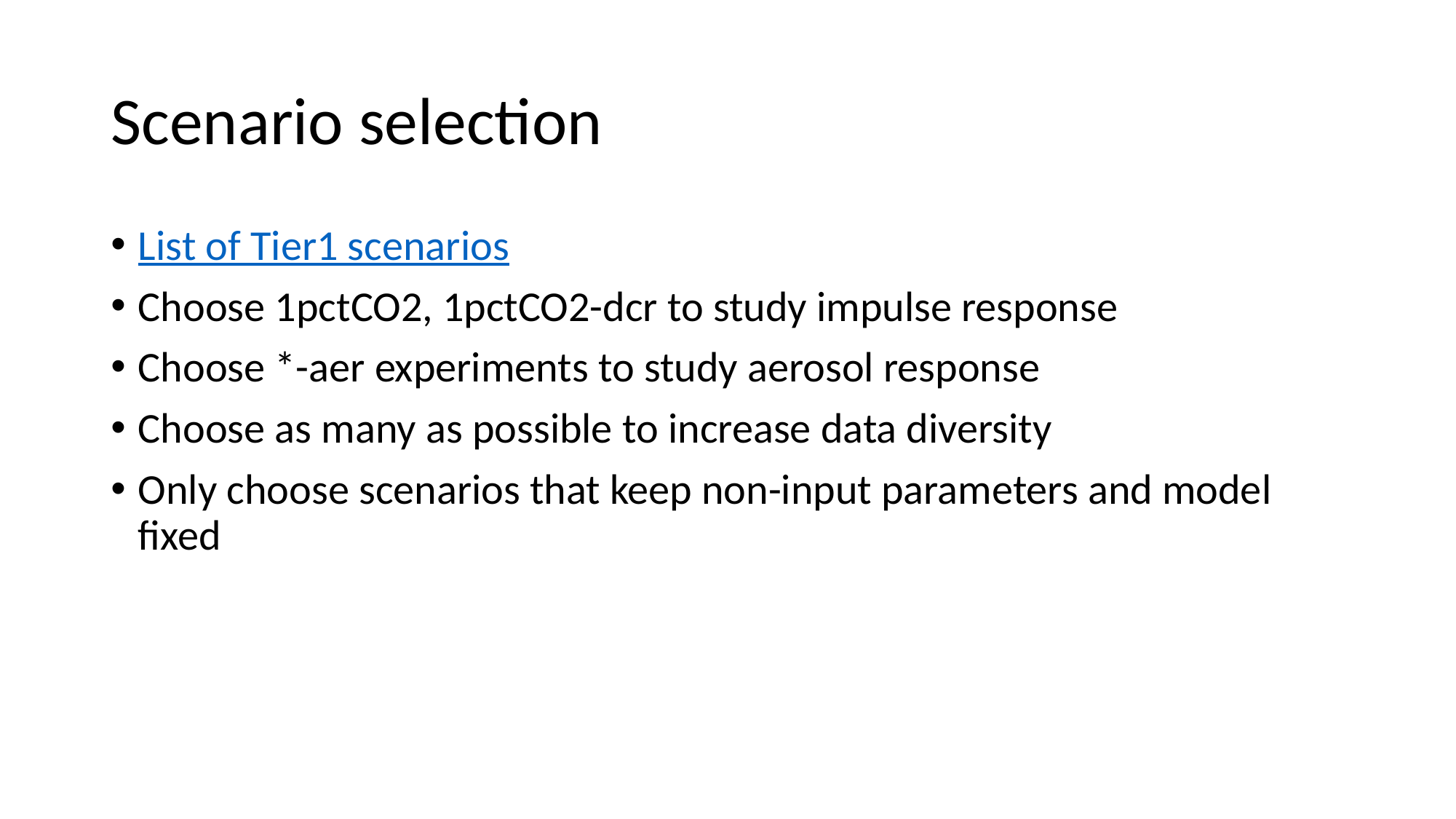

# Scenario selection
List of Tier1 scenarios
Choose 1pctCO2, 1pctCO2-dcr to study impulse response
Choose *-aer experiments to study aerosol response
Choose as many as possible to increase data diversity
Only choose scenarios that keep non-input parameters and model fixed